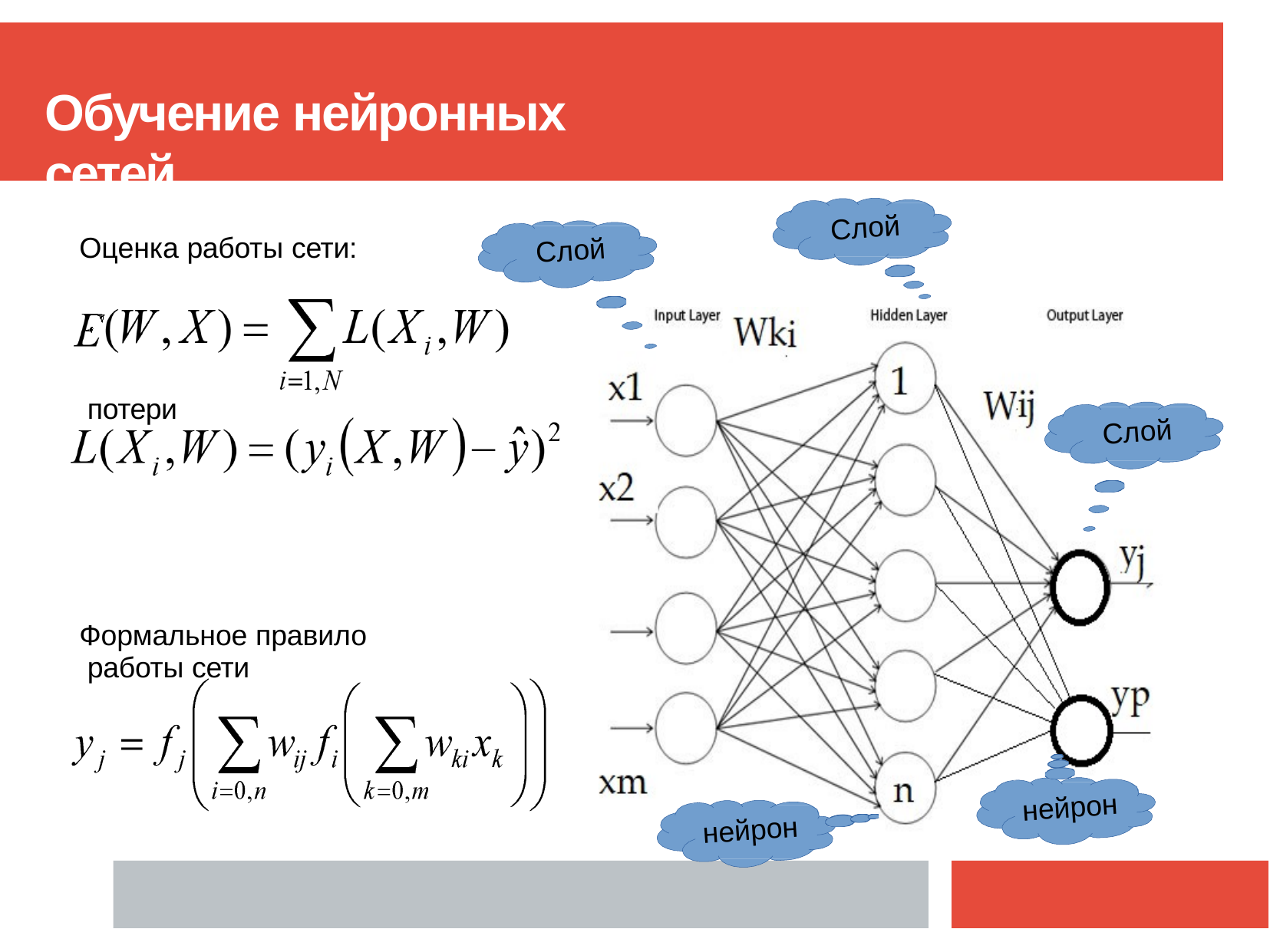

# Обучение нейронных сетей

Слой

Оценка работы сети:
Слой

потери
Слой
Формальное правило  работы сети

нейрон

нейрон